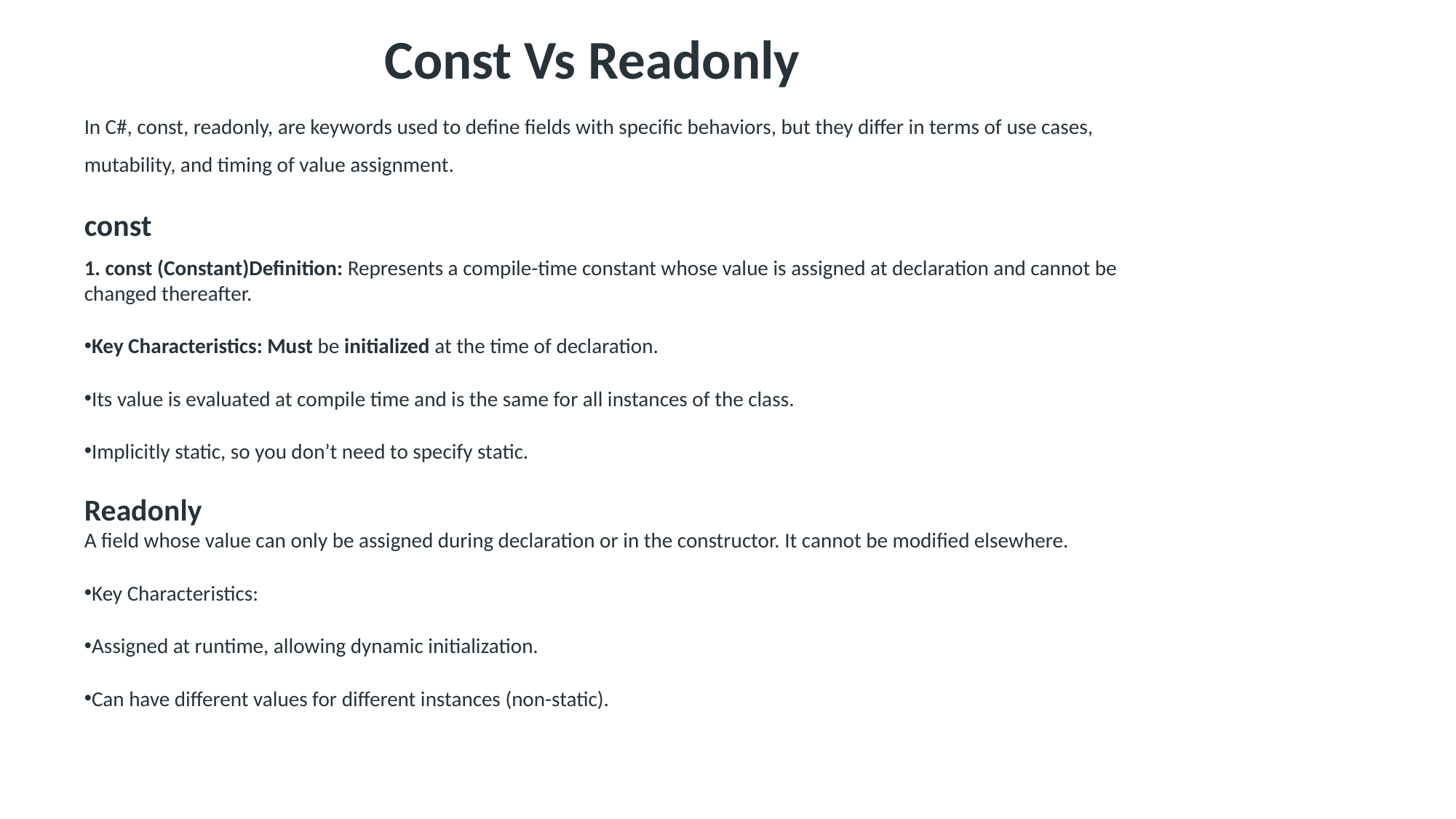

Const Vs Readonly
In C#, const, readonly, are keywords used to define fields with specific behaviors, but they differ in terms of use cases, mutability, and timing of value assignment.
const
1. const (Constant)Definition: Represents a compile-time constant whose value is assigned at declaration and cannot be changed thereafter.
Key Characteristics: Must be initialized at the time of declaration.
Its value is evaluated at compile time and is the same for all instances of the class.
Implicitly static, so you don’t need to specify static.
Readonly
A field whose value can only be assigned during declaration or in the constructor. It cannot be modified elsewhere.
Key Characteristics:
Assigned at runtime, allowing dynamic initialization.
Can have different values for different instances (non-static).